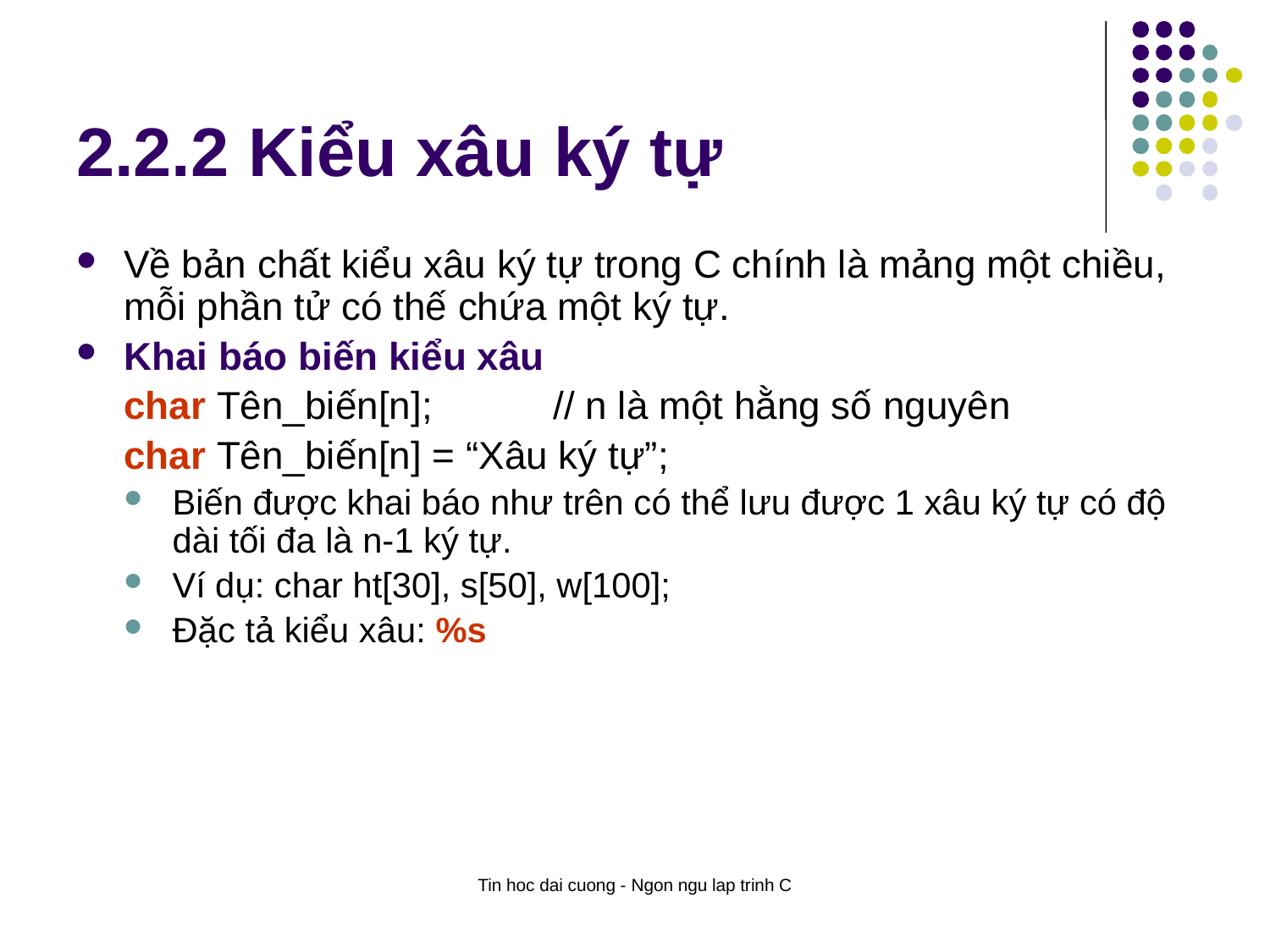

# 2.2.2 Kiểu xâu ký tự
Về bản chất kiểu xâu ký tự trong C chính là mảng một chiều, mỗi phần tử có thế chứa một ký tự.
Khai báo biến kiểu xâu
char Tên_biến[n];	// n là một hằng số nguyên
char Tên_biến[n] = “Xâu ký tự”;
Biến được khai báo như trên có thể lưu được 1 xâu ký tự có độ dài tối đa là n-1 ký tự.
Ví dụ: char ht[30], s[50], w[100];
Đặc tả kiểu xâu: %s
Tin hoc dai cuong - Ngon ngu lap trinh C